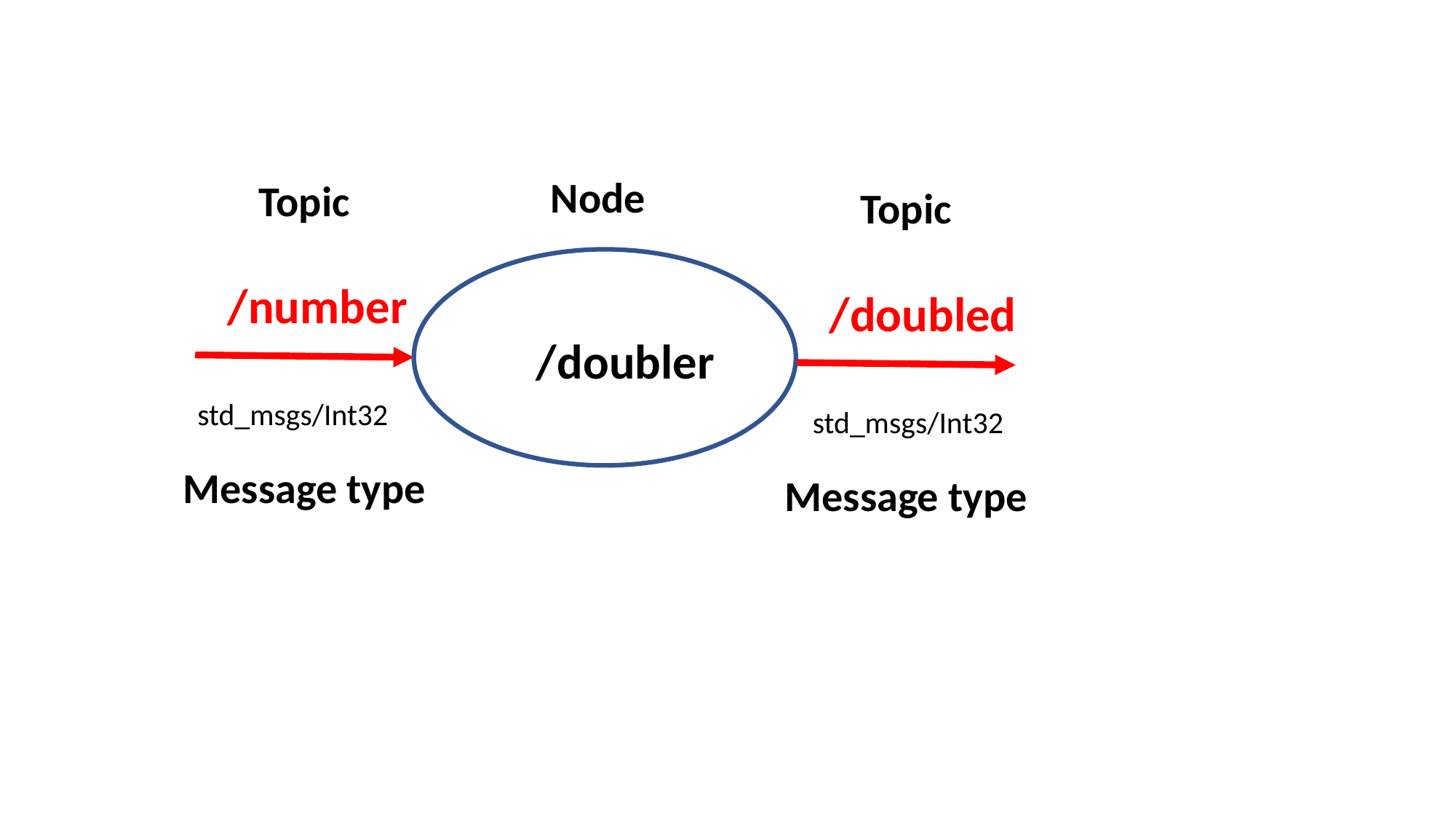

Node
Topic
Topic

/number
/doubled
/doubler
std_msgs/Int32
std_msgs/Int32
Message type
Message type